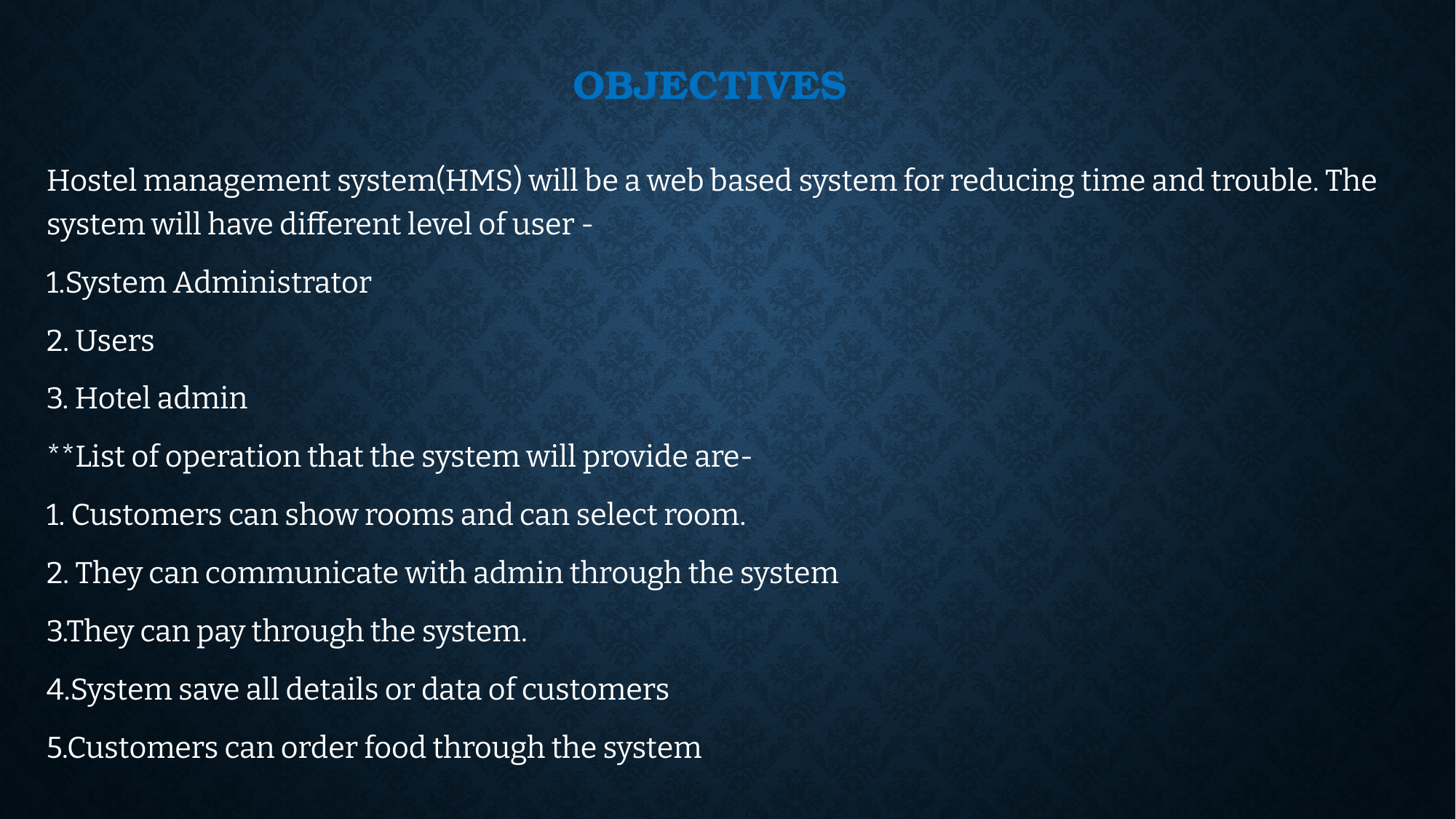

# Objectives
Hostel management system(HMS) will be a web based system for reducing time and trouble. The system will have different level of user -
1.System Administrator
2. Users
3. Hotel admin
**List of operation that the system will provide are-
1. Customers can show rooms and can select room.
2. They can communicate with admin through the system
3.They can pay through the system.
4.System save all details or data of customers
5.Customers can order food through the system